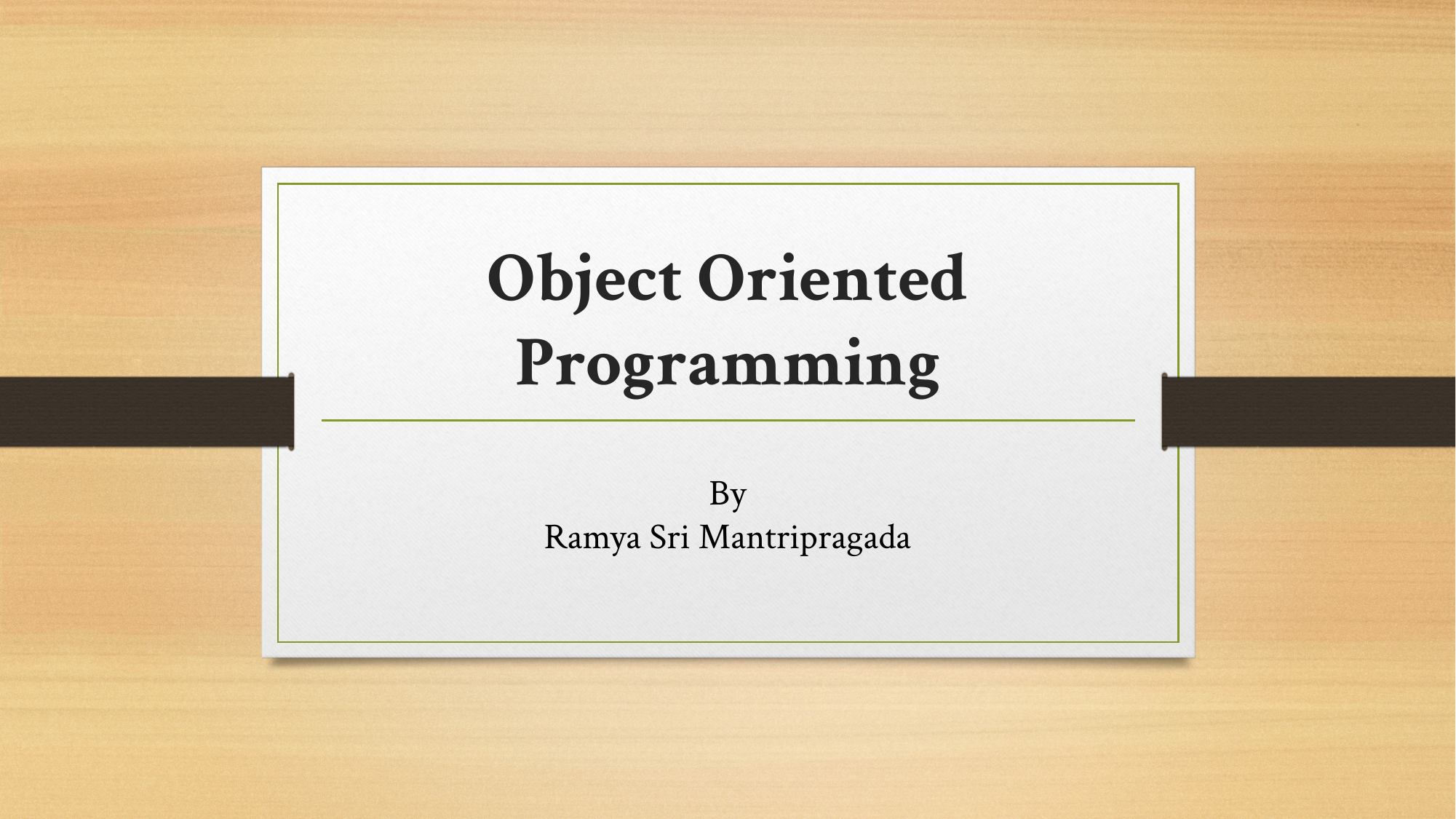

# Object Oriented Programming
By
Ramya Sri Mantripragada